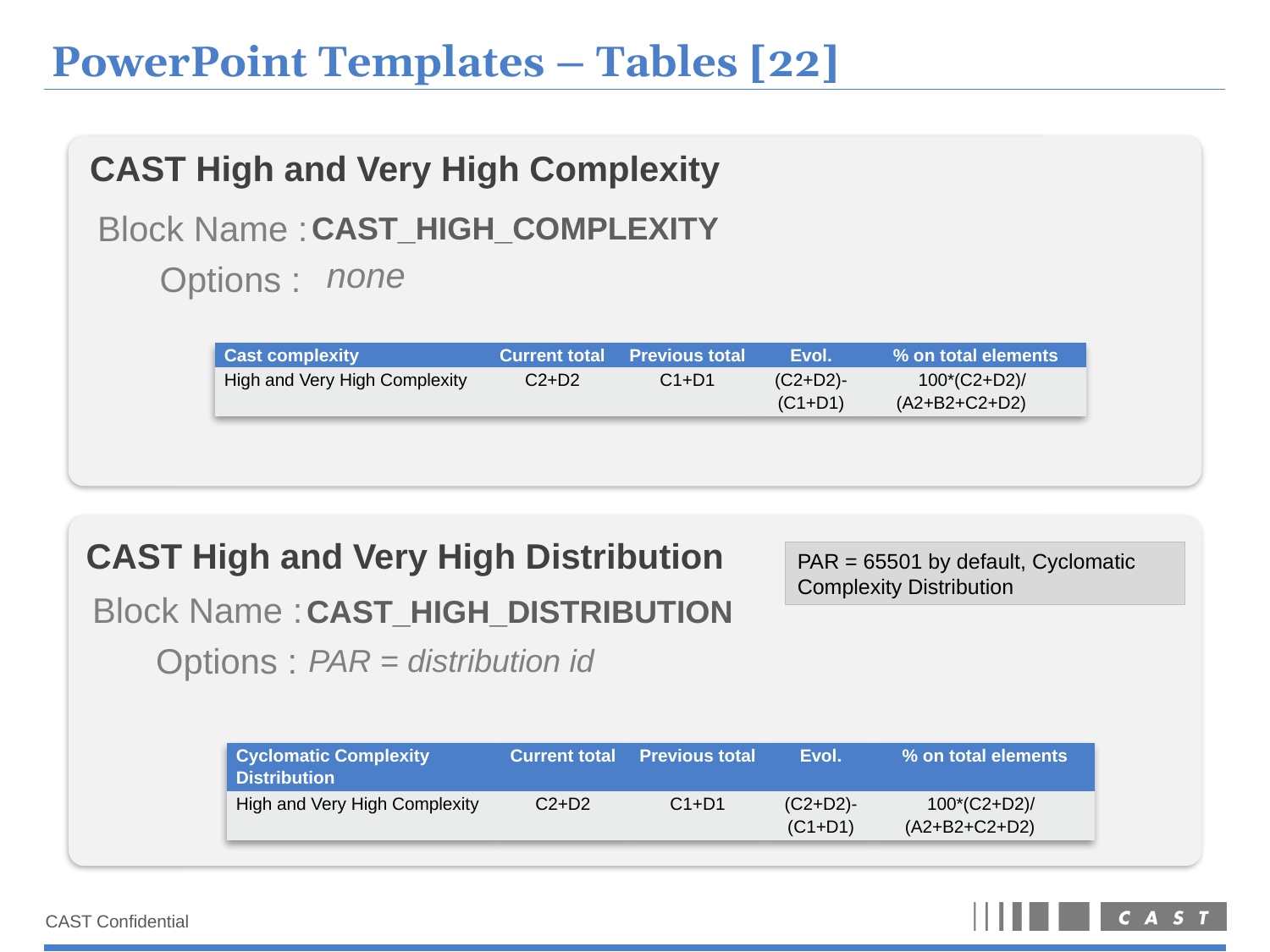

# PowerPoint Templates – Tables [22]

CAST High and Very High Complexity
Block Name :
CAST_HIGH_COMPLEXITY
none
Options :
| Cast complexity | Current total | Previous total | Evol. | % on total elements |
| --- | --- | --- | --- | --- |
| High and Very High Complexity | C2+D2 | C1+D1 | (C2+D2)-(C1+D1) | 100\*(C2+D2)/(A2+B2+C2+D2) |

CAST High and Very High Distribution
PAR = 65501 by default, Cyclomatic Complexity Distribution
Block Name :
CAST_HIGH_DISTRIBUTION
Options :
PAR = distribution id
| Cyclomatic Complexity Distribution | Current total | Previous total | Evol. | % on total elements |
| --- | --- | --- | --- | --- |
| High and Very High Complexity | C2+D2 | C1+D1 | (C2+D2)-(C1+D1) | 100\*(C2+D2)/(A2+B2+C2+D2) |